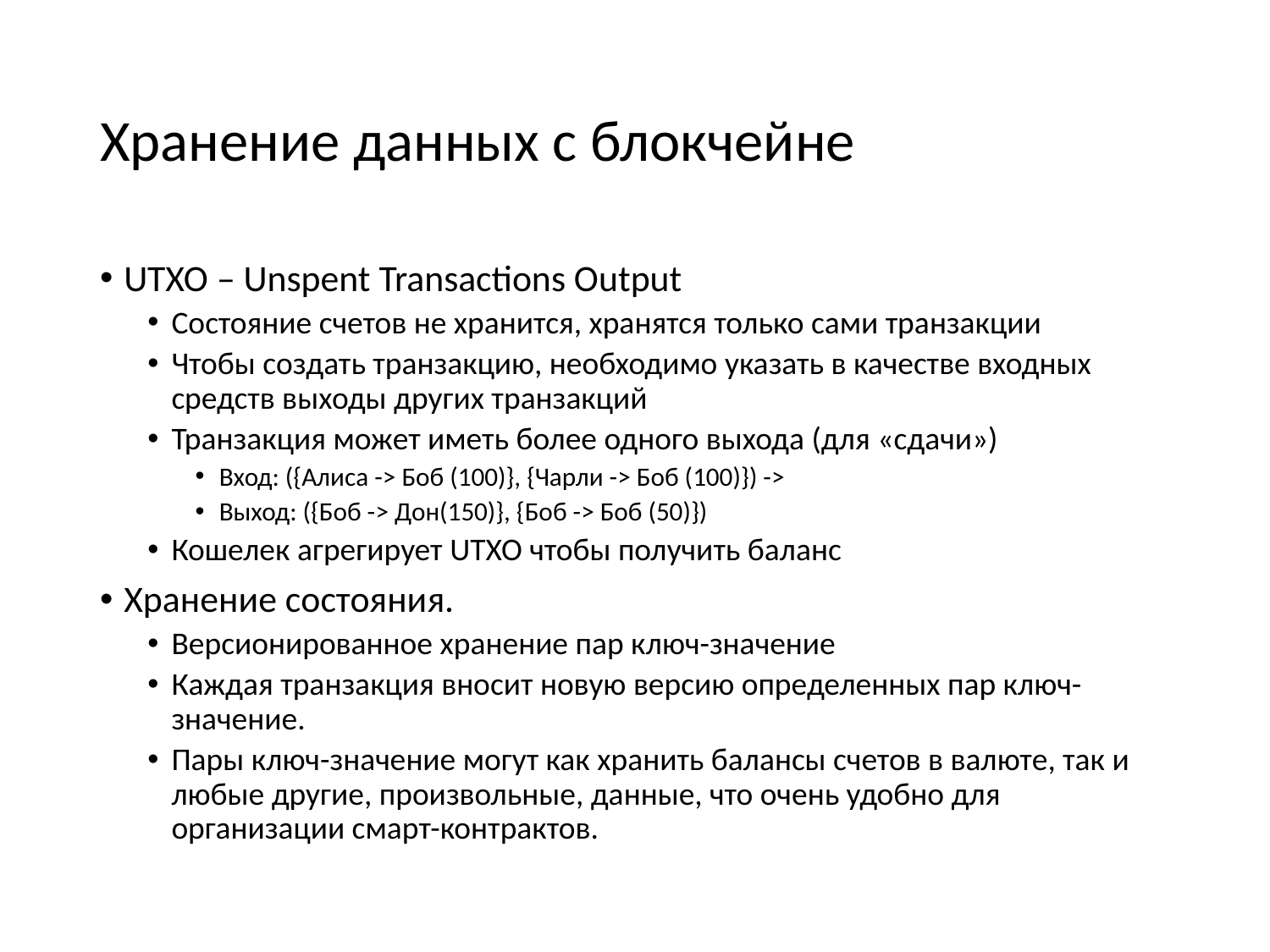

# Хранение данных с блокчейне
UTXO – Unspent Transactions Output
Состояние счетов не хранится, хранятся только сами транзакции
Чтобы создать транзакцию, необходимо указать в качестве входных средств выходы других транзакций
Транзакция может иметь более одного выхода (для «сдачи»)
Вход: ({Алиса -> Боб (100)}, {Чарли -> Боб (100)}) ->
Выход: ({Боб -> Дон(150)}, {Боб -> Боб (50)})
Кошелек агрегирует UTXO чтобы получить баланс
Хранение состояния.
Версионированное хранение пар ключ-значение
Каждая транзакция вносит новую версию определенных пар ключ-значение.
Пары ключ-значение могут как хранить балансы счетов в валюте, так и любые другие, произвольные, данные, что очень удобно для организации смарт-контрактов.